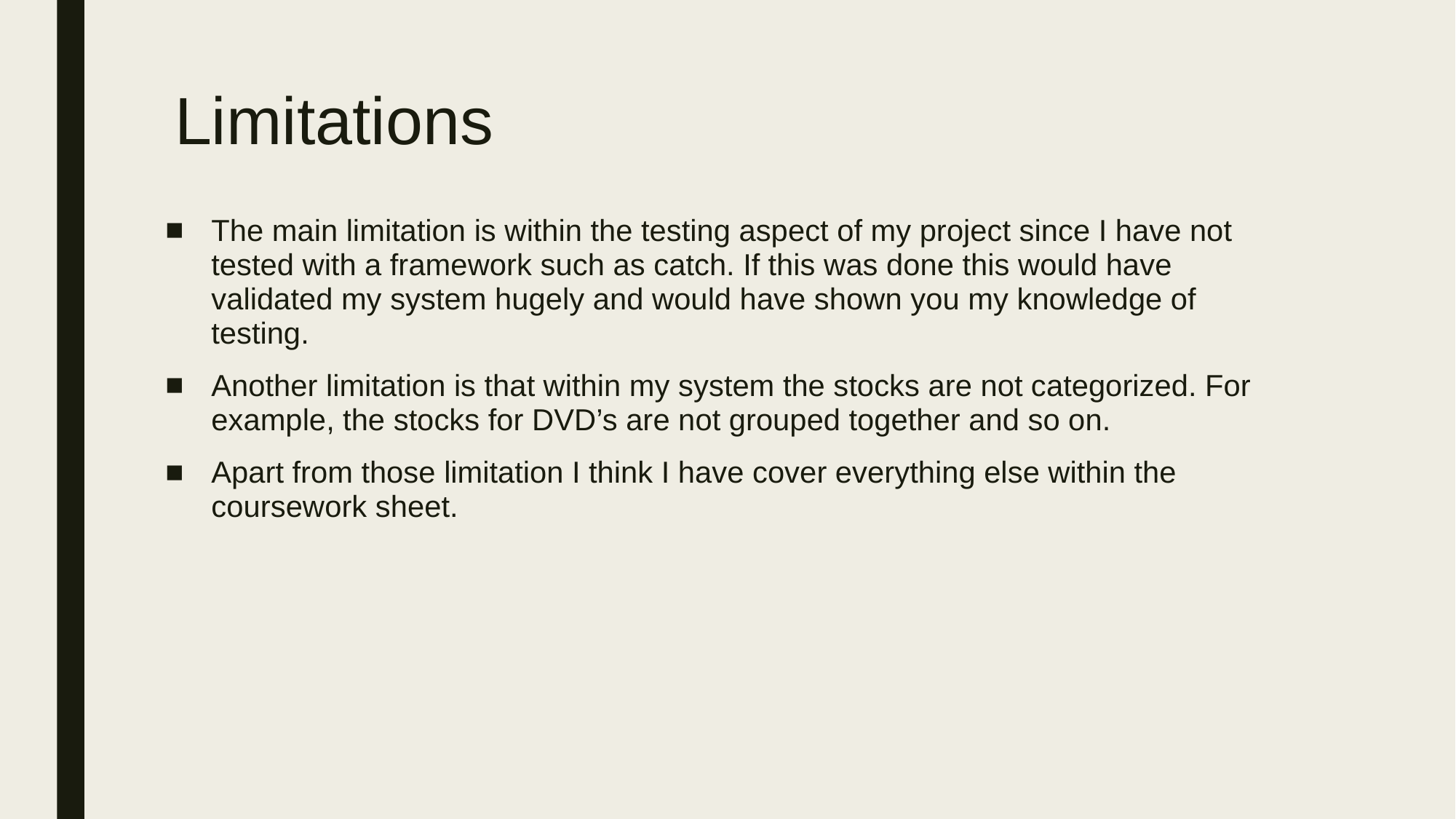

# Limitations
The main limitation is within the testing aspect of my project since I have not tested with a framework such as catch. If this was done this would have validated my system hugely and would have shown you my knowledge of testing.
Another limitation is that within my system the stocks are not categorized. For example, the stocks for DVD’s are not grouped together and so on.
Apart from those limitation I think I have cover everything else within the coursework sheet.